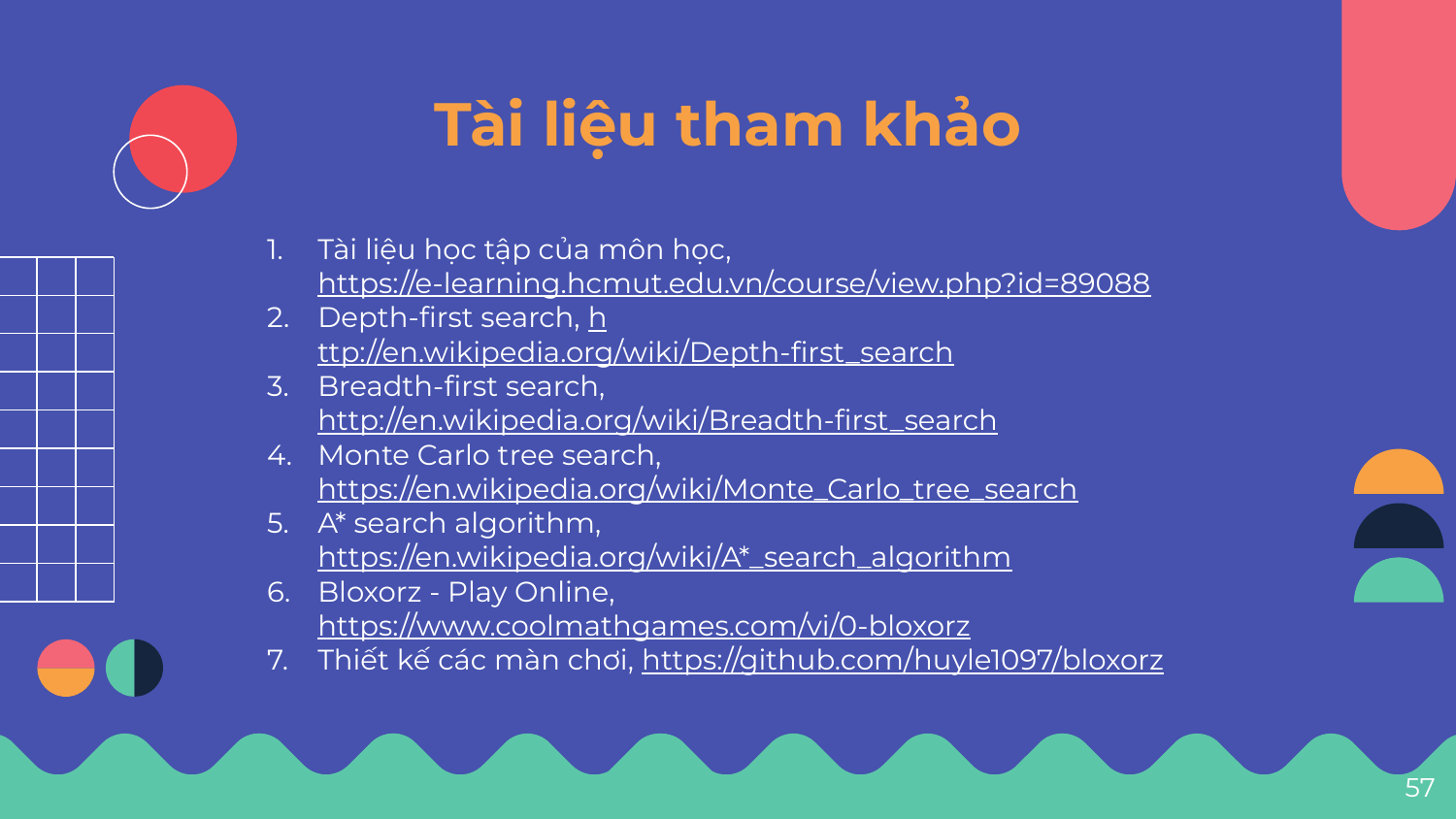

# Tài liệu tham khảo

Tài liệu học tập của môn học, https://e-learning.hcmut.edu.vn/course/view.php?id=89088
Depth-first search, http://en.wikipedia.org/wiki/Depth-first_search
Breadth-first search, http://en.wikipedia.org/wiki/Breadth-first_search
Monte Carlo tree search, https://en.wikipedia.org/wiki/Monte_Carlo_tree_search
A* search algorithm, https://en.wikipedia.org/wiki/A*_search_algorithm
Bloxorz - Play Online, https://www.coolmathgames.com/vi/0-bloxorz
Thiết kế các màn chơi, https://github.com/huyle1097/bloxorz
57